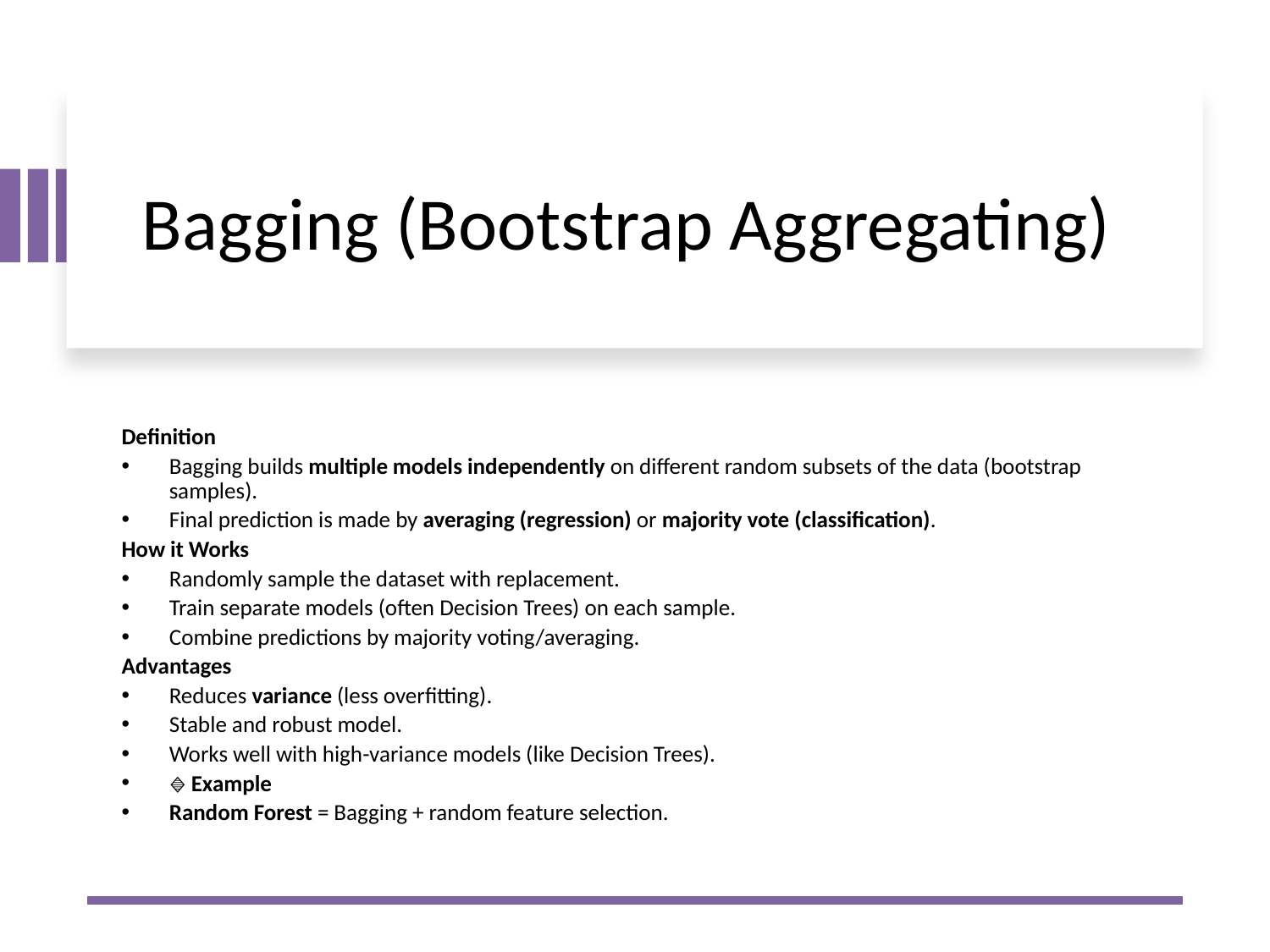

# Bagging (Bootstrap Aggregating)

Definition
Bagging builds multiple models independently on different random subsets of the data (bootstrap samples).
Final prediction is made by averaging (regression) or majority vote (classification).
How it Works
Randomly sample the dataset with replacement.
Train separate models (often Decision Trees) on each sample.
Combine predictions by majority voting/averaging.
Advantages
Reduces variance (less overfitting).
Stable and robust model.
Works well with high-variance models (like Decision Trees).
🔹 Example
Random Forest = Bagging + random feature selection.